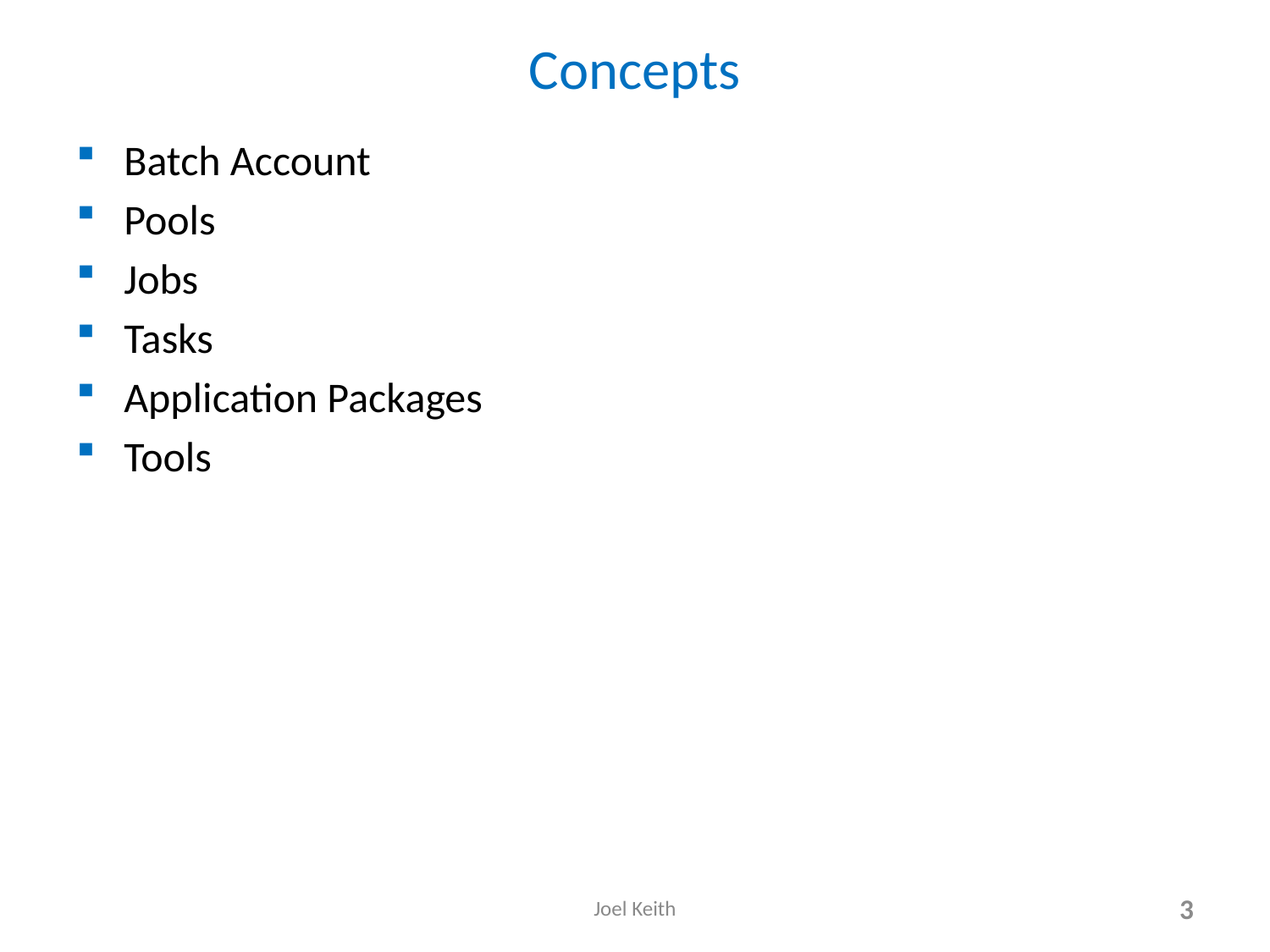

# Concepts
Batch Account
Pools
Jobs
Tasks
Application Packages
Tools
Joel Keith
3